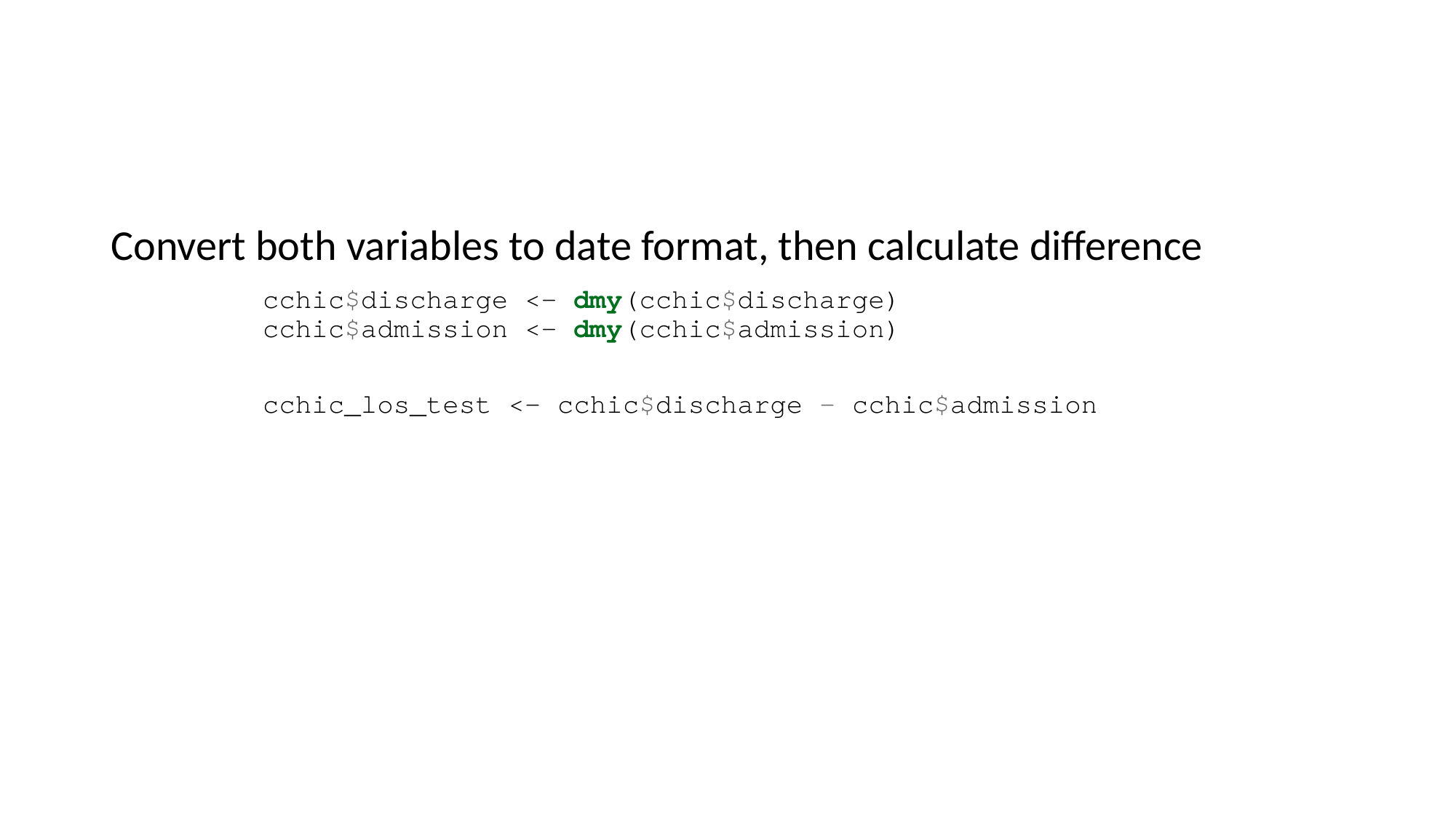

Convert both variables to date format, then calculate difference
cchic$discharge <- dmy(cchic$discharge)
cchic$admission <- dmy(cchic$admission)
cchic_los_test <- cchic$discharge - cchic$admission